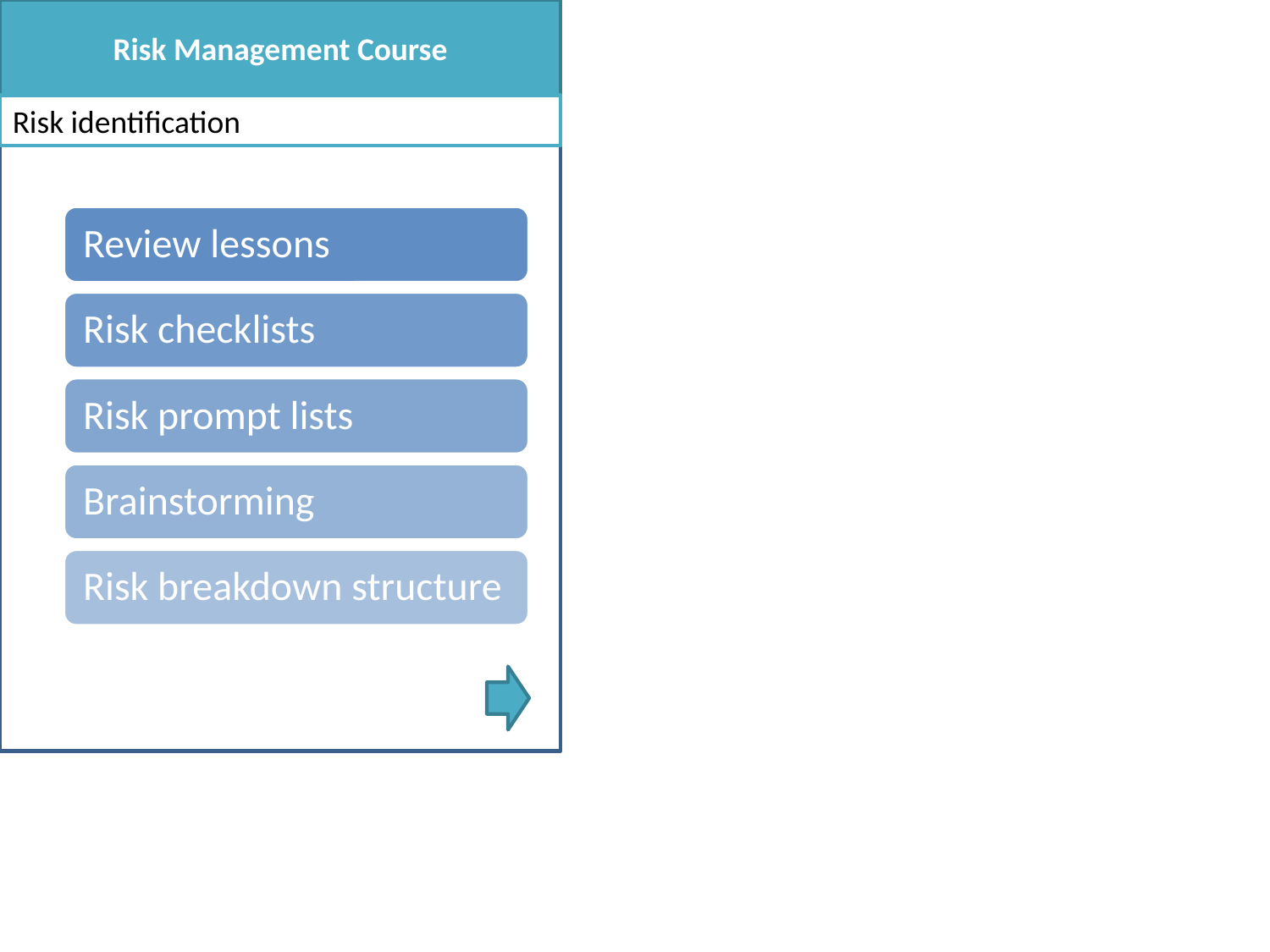

Risk Management Course

Risk identification
Review lessons
Risk checklists
Risk prompt lists
Brainstorming
Risk breakdown structure